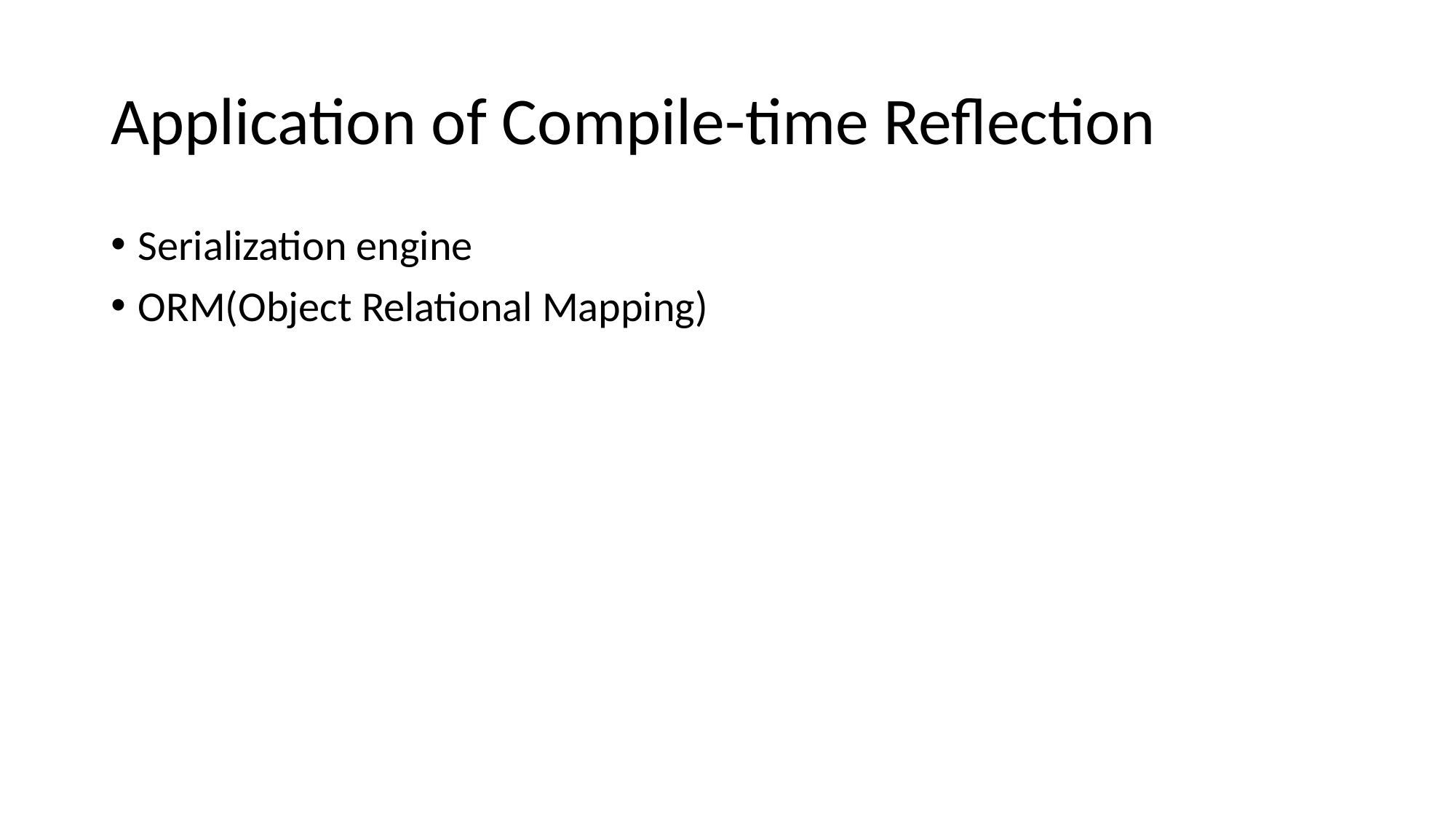

# Application of Compile-time Reflection
Serialization engine
ORM(Object Relational Mapping)